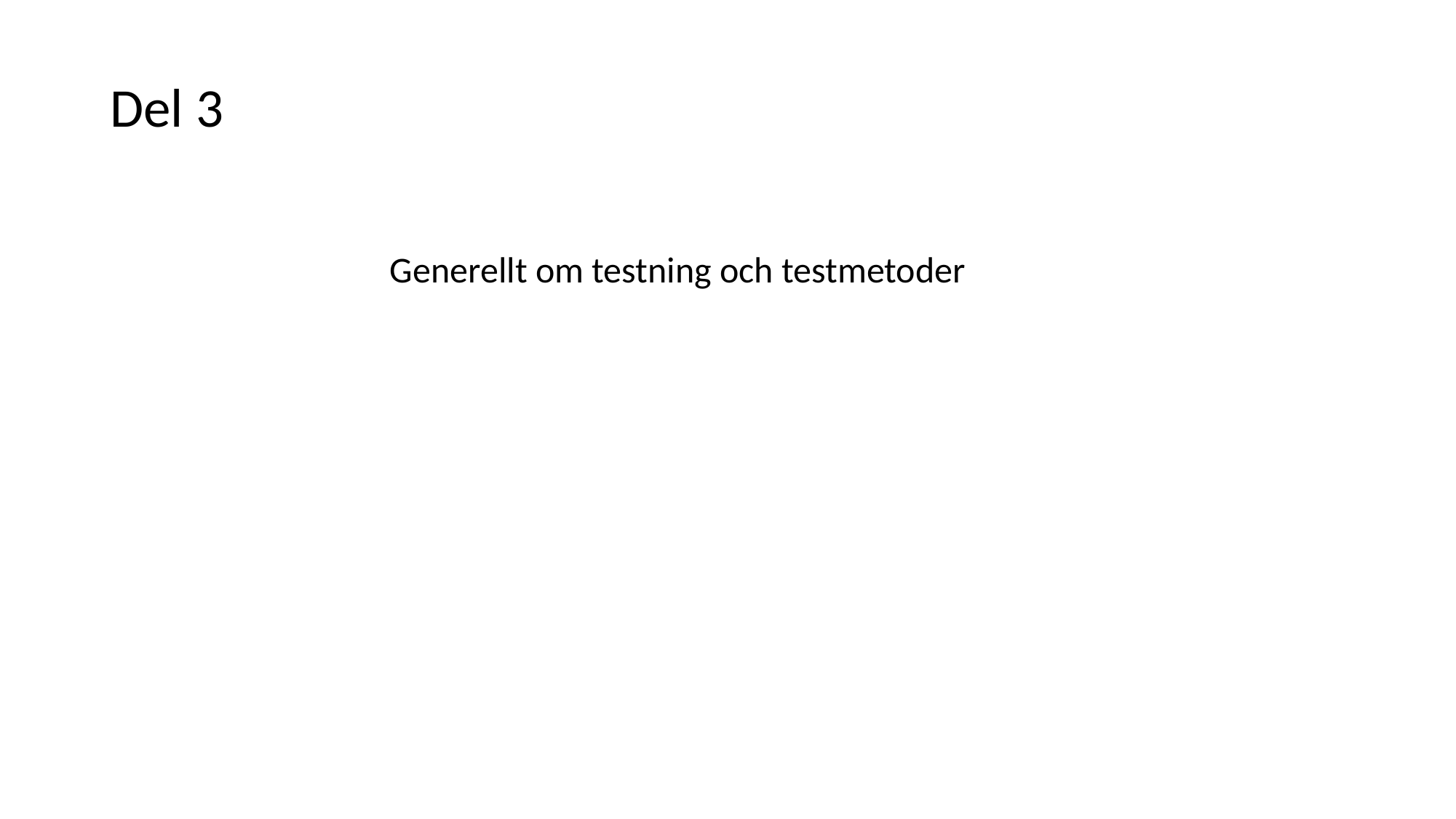

# Del 3
Generellt om testning och testmetoder